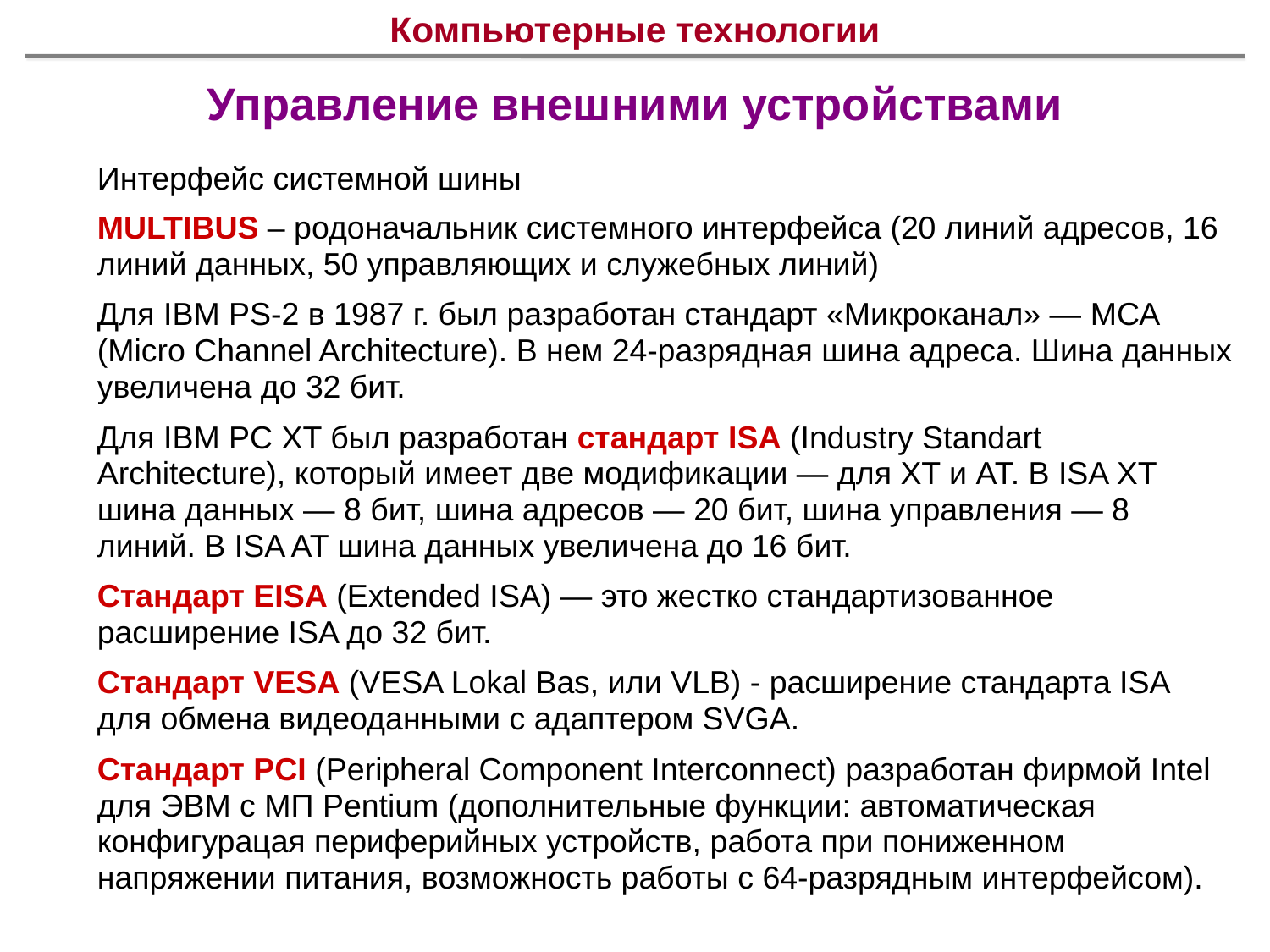

# Компьютерные технологии

Управление внешними устройствами
Интерфейс системной шины
MULTIBUS – родоначальник системного интерфейса (20 линий адресов, 16 линий данных, 50 управляющих и служебных линий)
Для IBM PS-2 в 1987 г. был разработан стандарт «Микроканал» — МСА (Micro Channel Architecture). В нем 24-разрядная шина адреса. Шина данных увеличена до 32 бит.
Для IBM PC XT был разработан стандарт ISA (Industry Standart Architecture), который имеет две модификации — для XT и AT. В ISA XT шина данных — 8 бит, шина адресов — 20 бит, шина управления — 8 линий. В ISA AT шина данных увеличена до 16 бит.
Стандарт EISA (Extended ISA) — это жестко стандартизованное расширение ISA до 32 бит.
Стандарт VESA (VESA Lokal Bas, или VLB) - расширение стандарта ISA для обмена видеоданными с адаптером SVGA.
Стандарт PCI (Peripheral Component Interconnect) разработан фирмой Intel для ЭВМ с МП Pentium (дополнительные функции: автоматическая конфигурацая периферийных устройств, работа при пониженном напряжении питания, возможность работы с 64-разрядным интерфейсом).